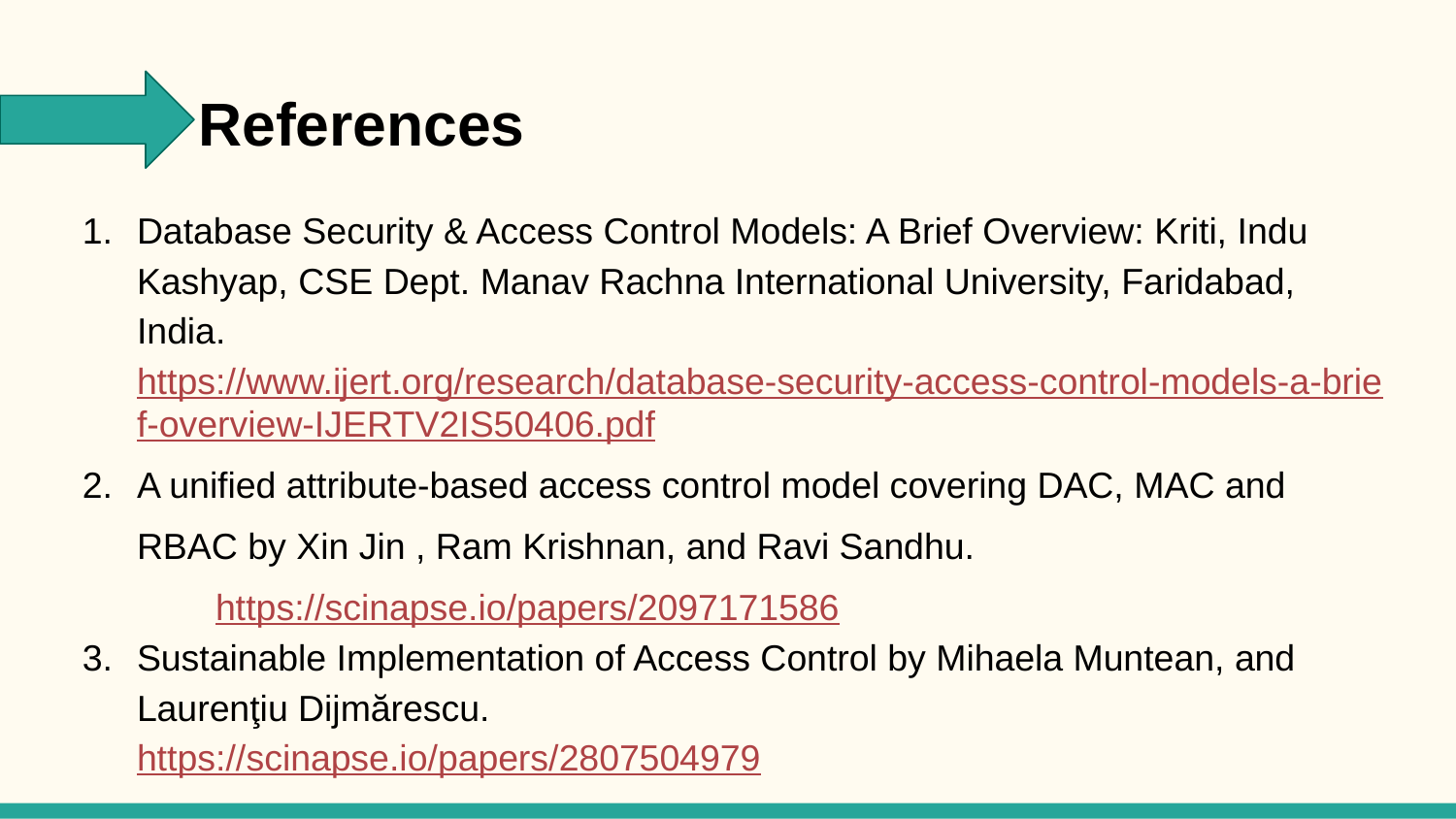

# References

Database Security & Access Control Models: A Brief Overview: Kriti, Indu Kashyap, CSE Dept. Manav Rachna International University, Faridabad, India.  https://www.ijert.org/research/database-security-access-control-models-a-brief-overview-IJERTV2IS50406.pdf
A unified attribute-based access control model covering DAC, MAC and RBAC by Xin Jin , Ram Krishnan, and Ravi Sandhu.                                                         https://scinapse.io/papers/2097171586
Sustainable Implementation of Access Control by Mihaela Muntean, and Laurenţiu Dijmărescu.                                                                                  https://scinapse.io/papers/2807504979